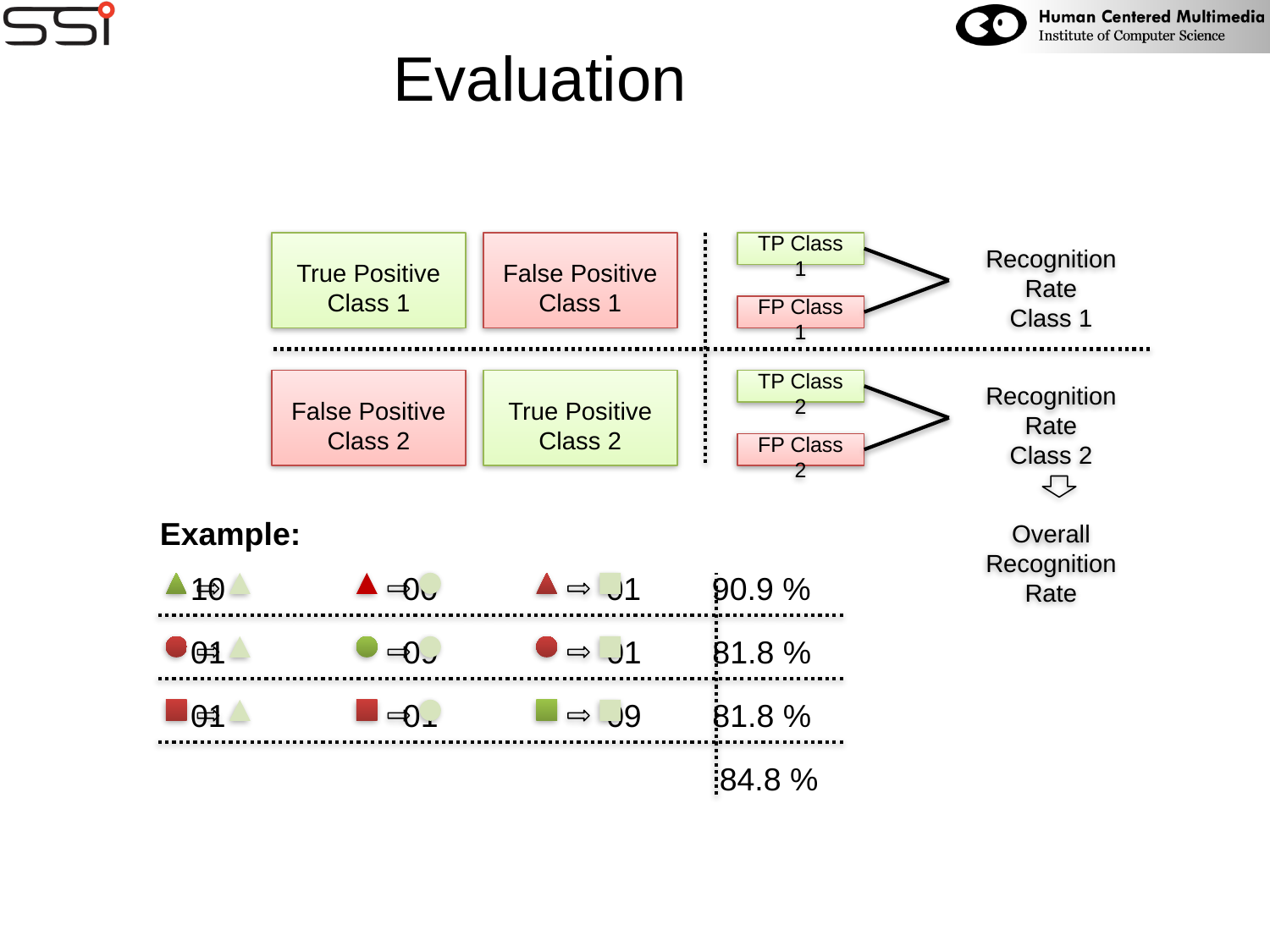

# Evaluation
True Positive
Class 1
False Positive
Class 1
TP Class 1
Recognition Rate
Class 1
FP Class 1
False Positive
Class 2
True Positive
Class 2
TP Class 2
Recognition Rate
Class 2
FP Class 2

Example:
Overall Recognition Rate
10                    00                   01        90.9 %

01                    09                   01        81.8 %

01                    01                   09        81.8 %

                                                           84.8 %